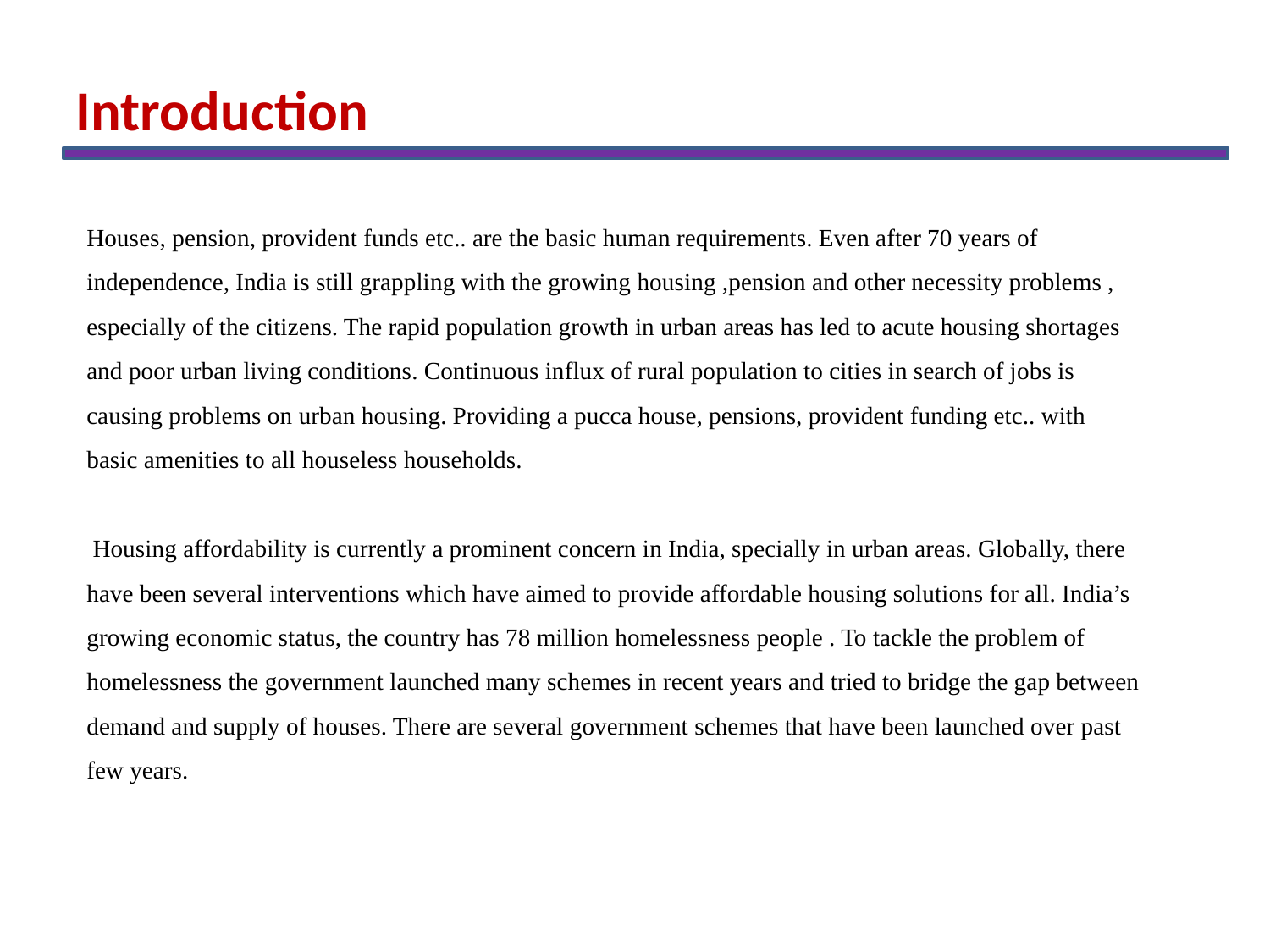

Introduction

Houses, pension, provident funds etc.. are the basic human requirements. Even after 70 years of independence, India is still grappling with the growing housing ,pension and other necessity problems , especially of the citizens. The rapid population growth in urban areas has led to acute housing shortages and poor urban living conditions. Continuous influx of rural population to cities in search of jobs is causing problems on urban housing. Providing a pucca house, pensions, provident funding etc.. with basic amenities to all houseless households.

 Housing affordability is currently a prominent concern in India, specially in urban areas. Globally, there have been several interventions which have aimed to provide affordable housing solutions for all. India’s growing economic status, the country has 78 million homelessness people . To tackle the problem of homelessness the government launched many schemes in recent years and tried to bridge the gap between demand and supply of houses. There are several government schemes that have been launched over past few years.